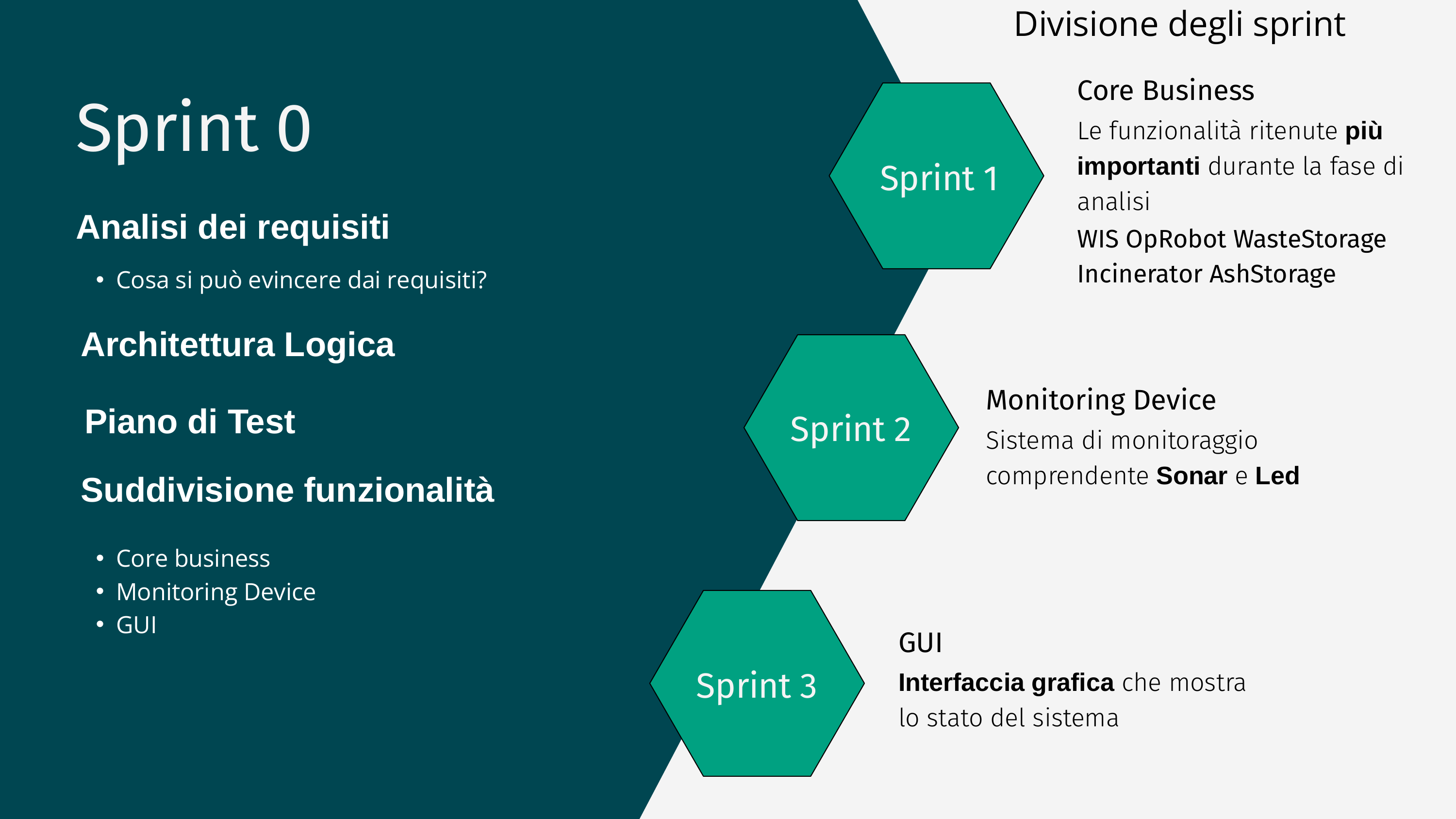

Divisione degli sprint
Core Business
Le funzionalità ritenute più importanti durante la fase di analisi
WIS OpRobot WasteStorage Incinerator AshStorage
Sprint 0

Sprint 1
Analisi dei requisiti
Cosa si può evincere dai requisiti?
Architettura Logica

Monitoring Device
Sistema di monitoraggio comprendente Sonar e Led

Piano di Test
Sprint 2
Suddivisione funzionalità
Core business
Monitoring Device
GUI

GUI
Interfaccia grafica che mostra lo stato del sistema

Sprint 3